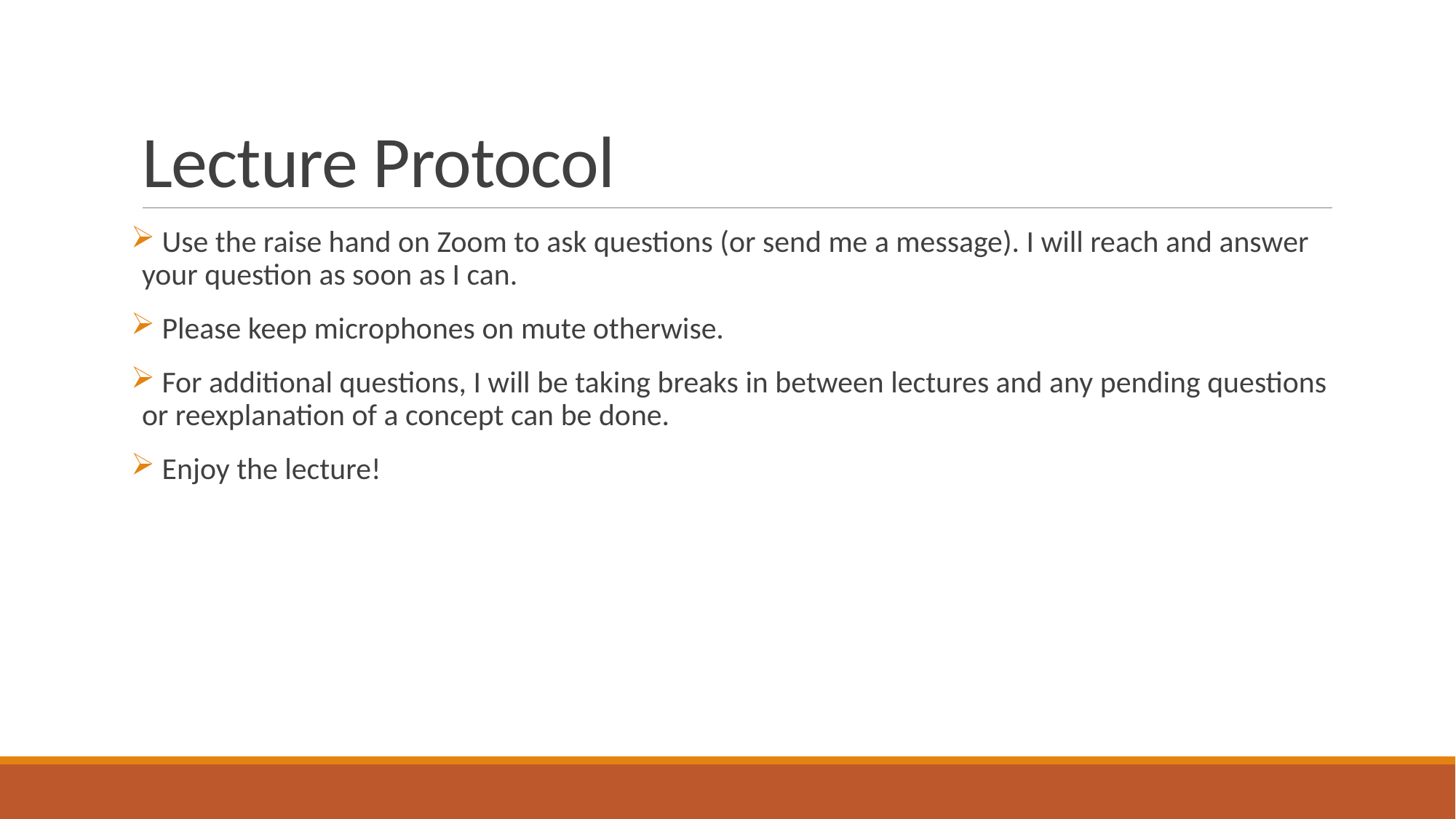

# Lecture Protocol
 Use the raise hand on Zoom to ask questions (or send me a message). I will reach and answer your question as soon as I can.
 Please keep microphones on mute otherwise.
 For additional questions, I will be taking breaks in between lectures and any pending questions or reexplanation of a concept can be done.
 Enjoy the lecture!